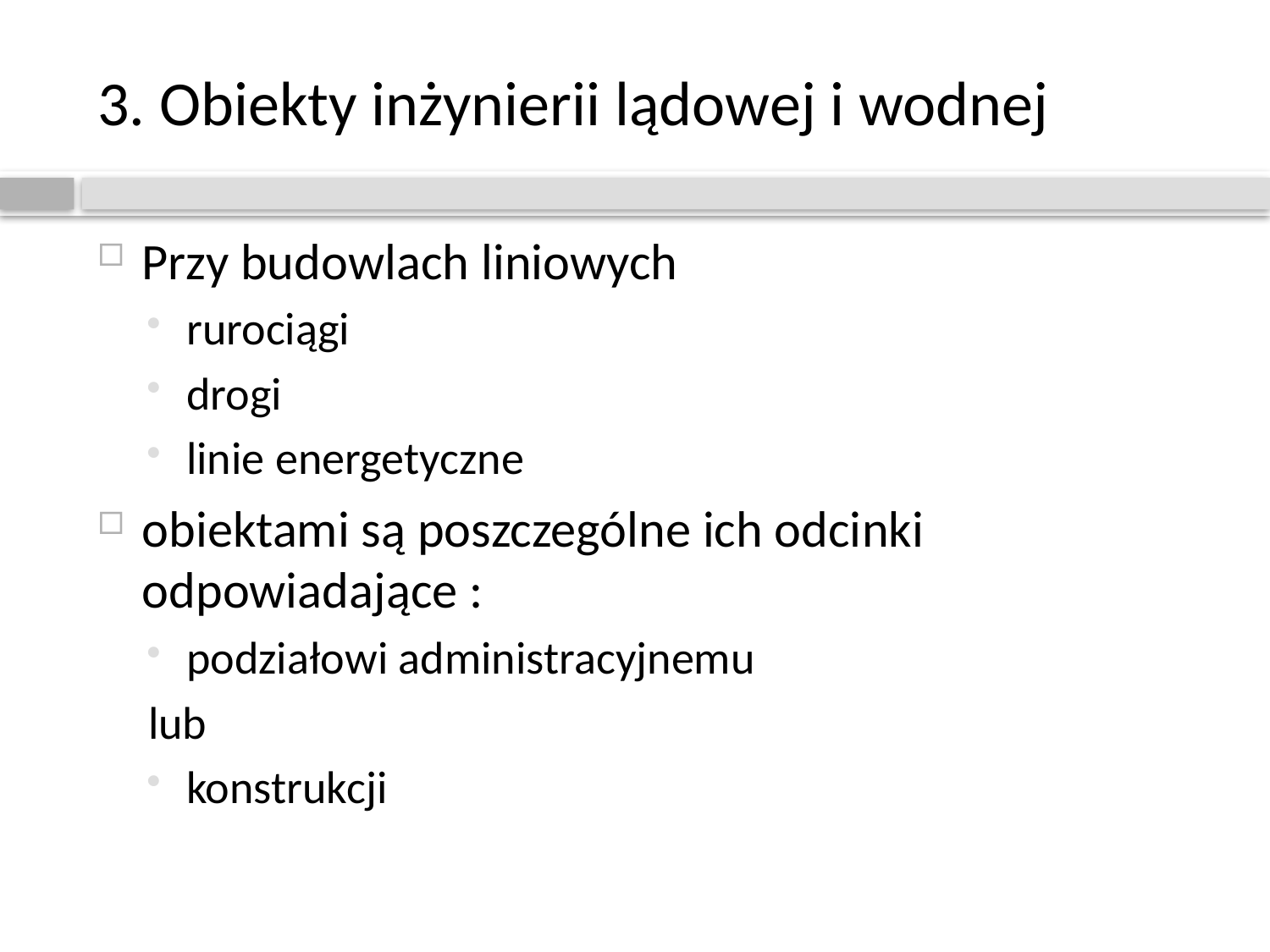

# 3. Obiekty inżynierii lądowej i wodnej
Przy budowlach liniowych
rurociągi
drogi
linie energetyczne
obiektami są poszczególne ich odcinki odpowiadające :
podziałowi administracyjnemu
lub
konstrukcji